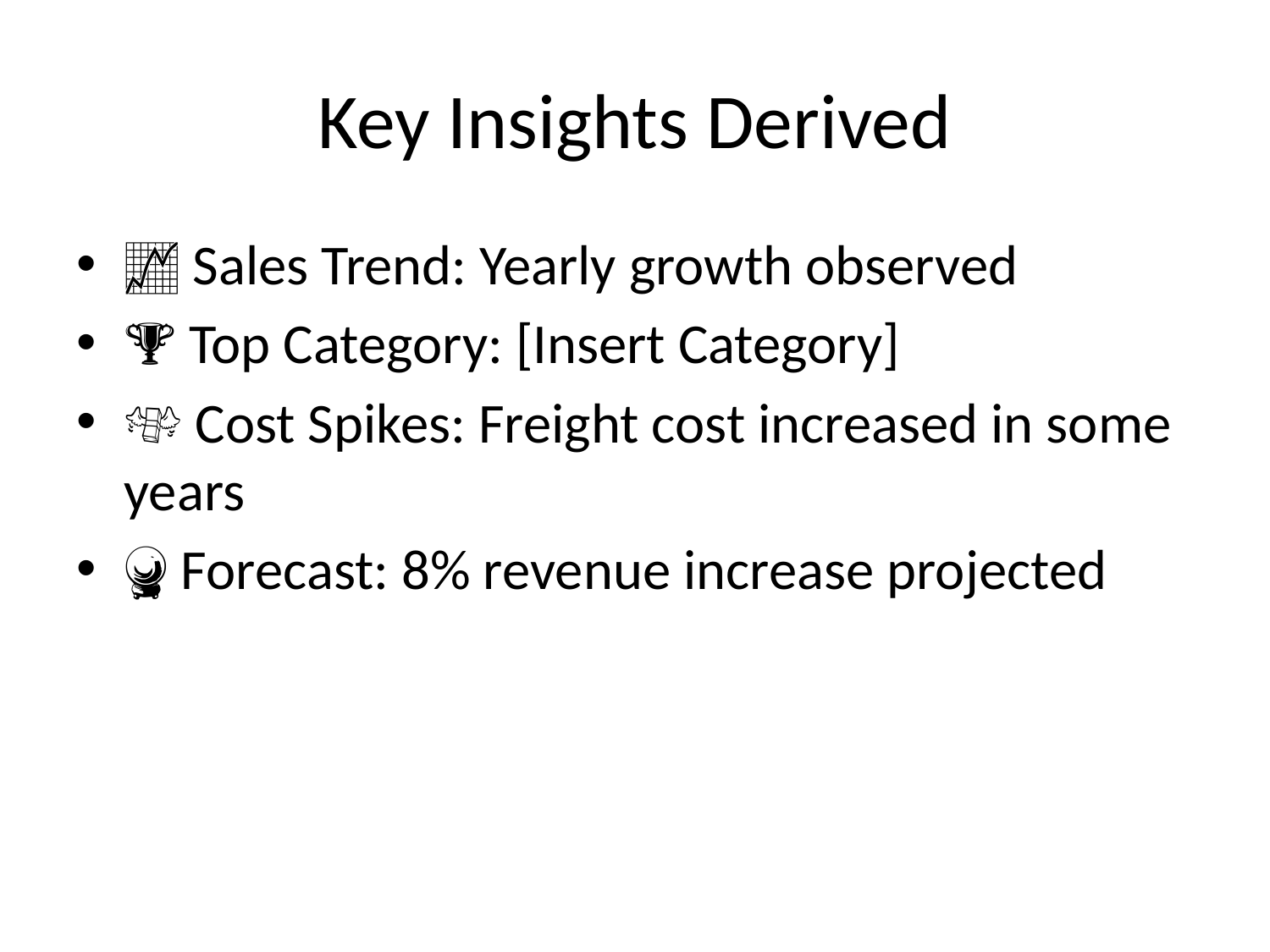

# Key Insights Derived
📈 Sales Trend: Yearly growth observed
🏆 Top Category: [Insert Category]
💸 Cost Spikes: Freight cost increased in some years
🔮 Forecast: 8% revenue increase projected